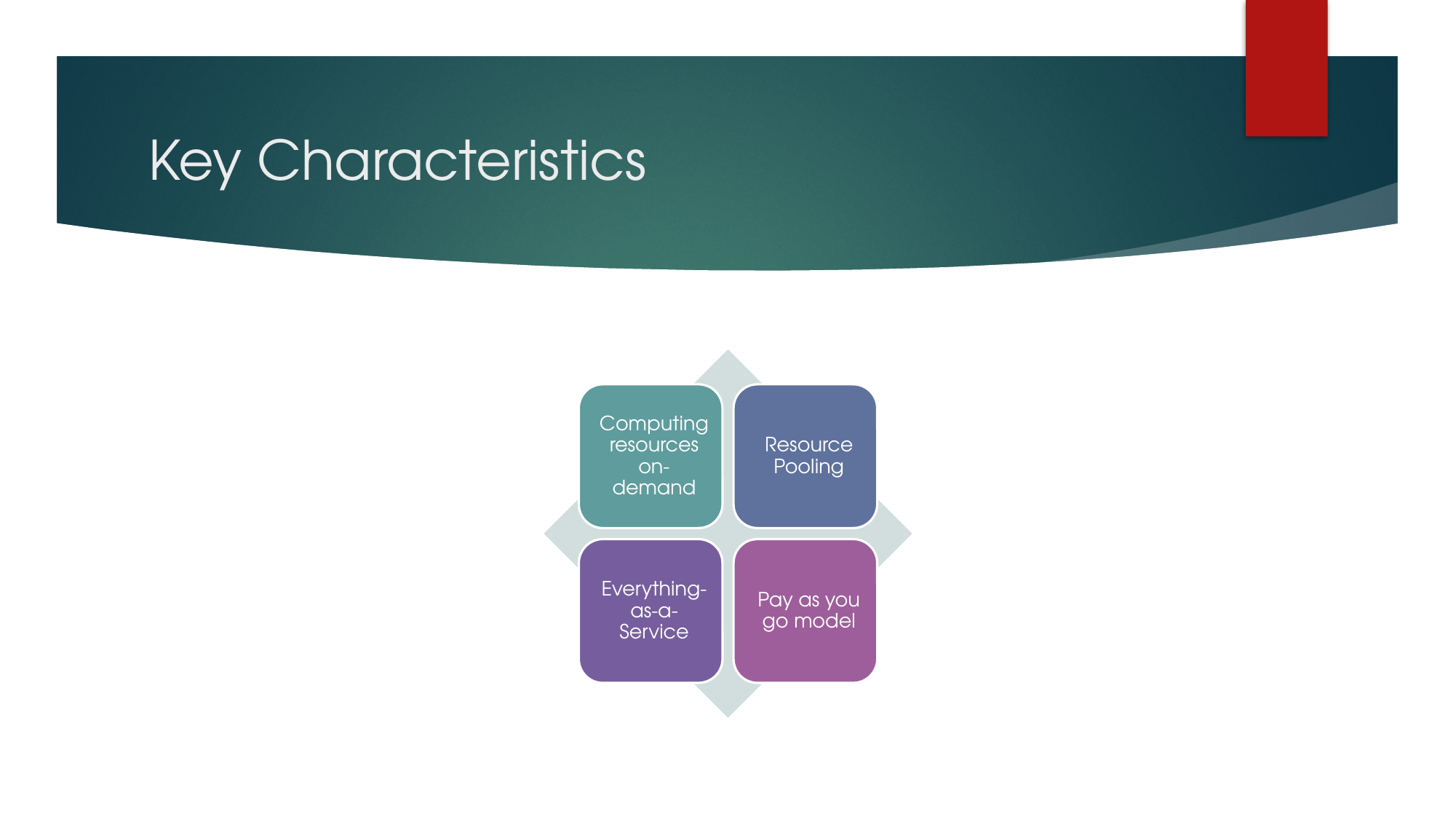

# Key Characteristics
Computing resources on-demand
Resource Pooling
Everything-as-a-Service
Pay as you go model